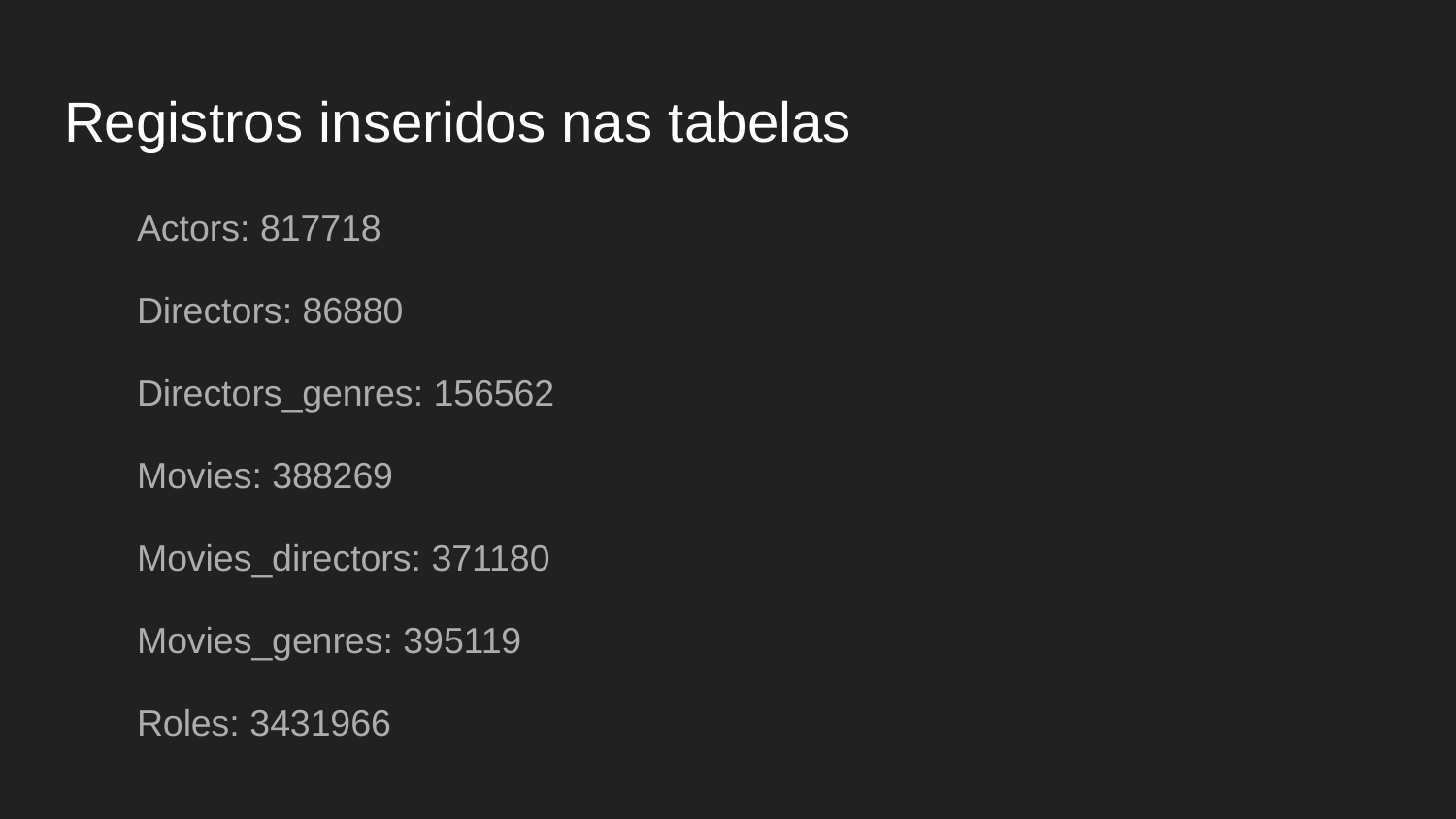

# Registros inseridos nas tabelas
Actors: 817718
Directors: 86880
Directors_genres: 156562
Movies: 388269
Movies_directors: 371180
Movies_genres: 395119
Roles: 3431966